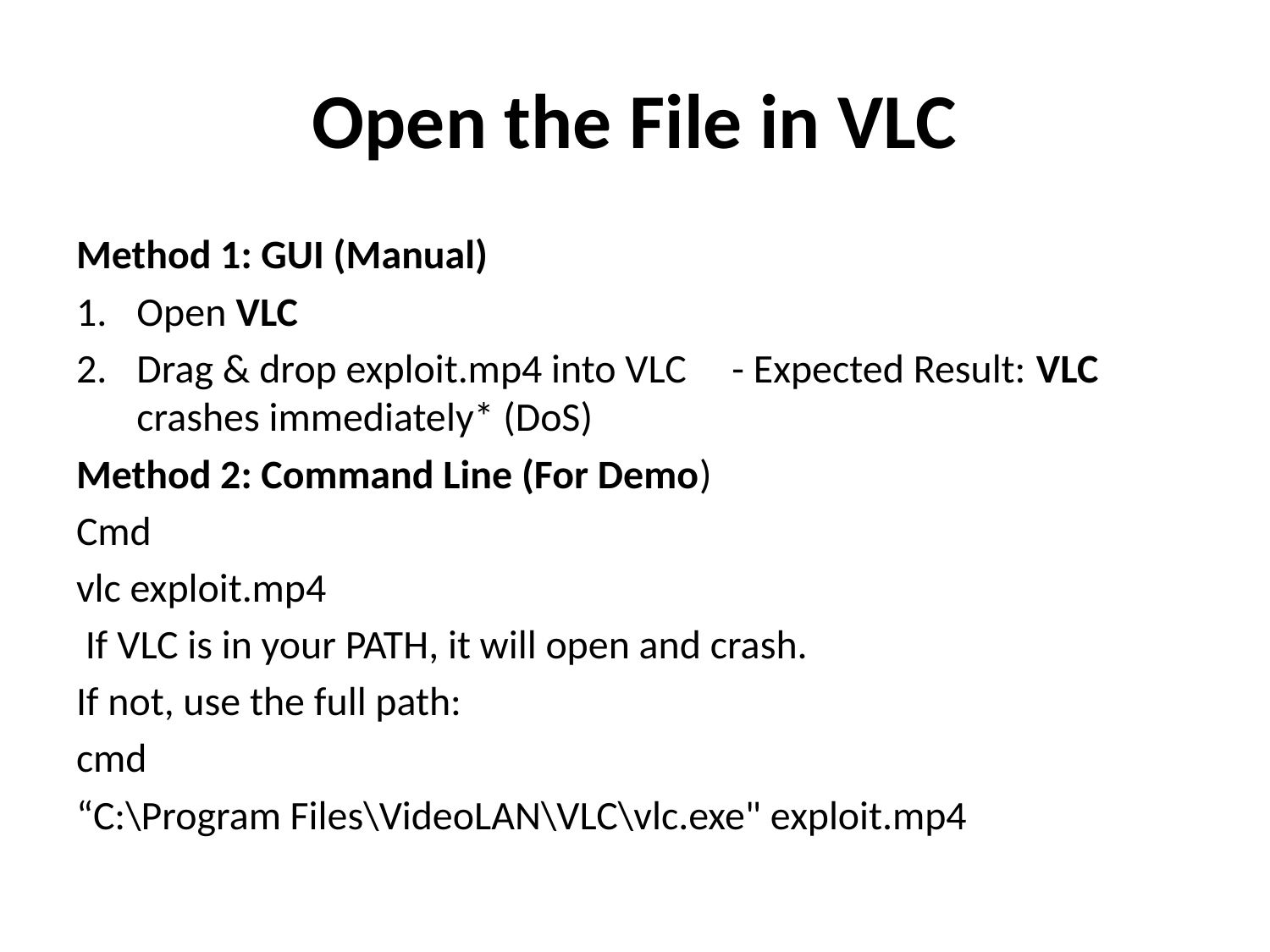

# Open the File in VLC
Method 1: GUI (Manual)
Open VLC
Drag & drop exploit.mp4 into VLC     - Expected Result: VLC crashes immediately* (DoS)
Method 2: Command Line (For Demo)
Cmd
vlc exploit.mp4
 If VLC is in your PATH, it will open and crash.
If not, use the full path:
cmd
“C:\Program Files\VideoLAN\VLC\vlc.exe" exploit.mp4